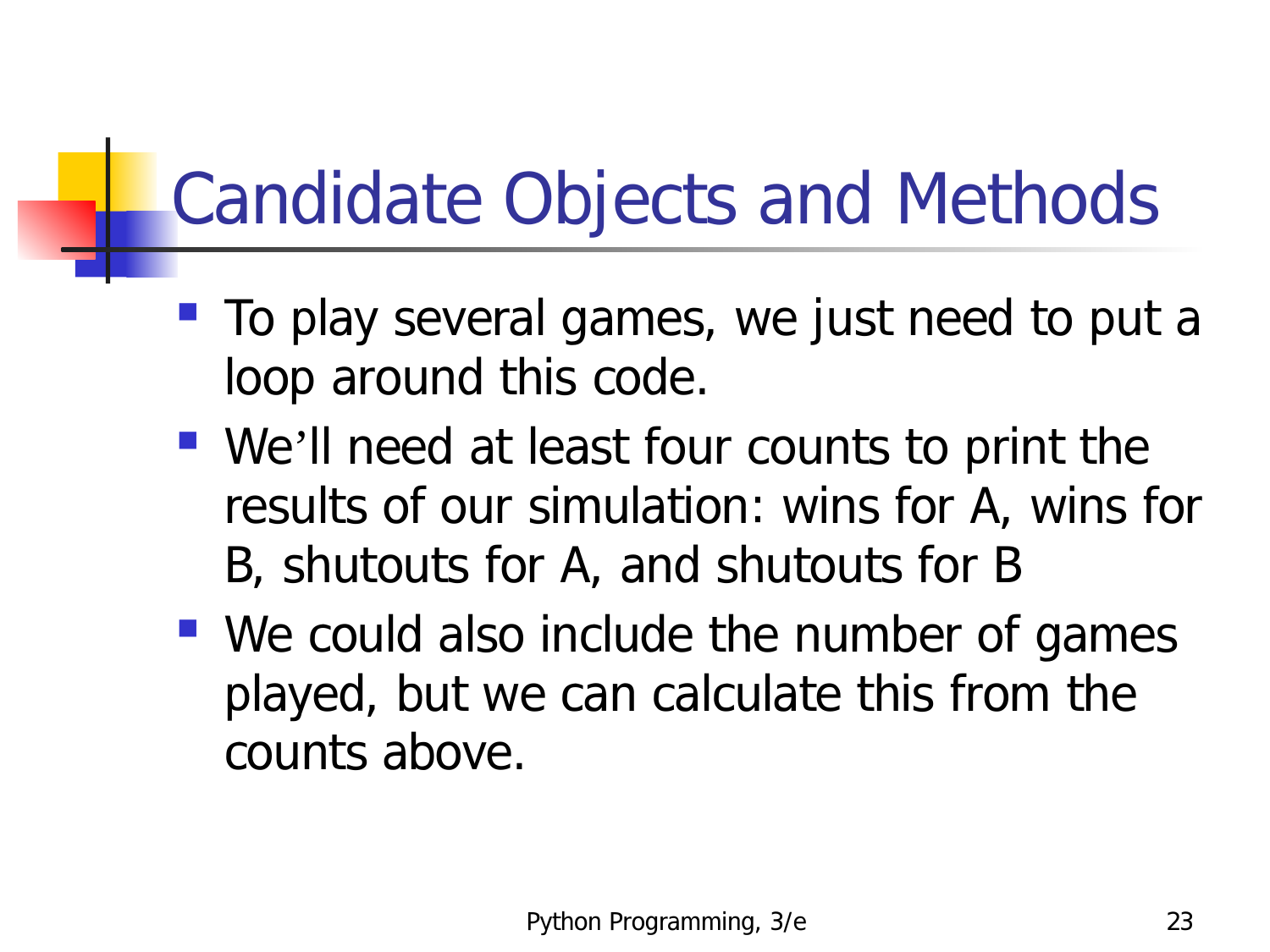

# Candidate Objects and Methods
To play several games, we just need to put a loop around this code.
We’ll need at least four counts to print the results of our simulation: wins for A, wins for B, shutouts for A, and shutouts for B
We could also include the number of games played, but we can calculate this from the counts above.
Python Programming, 3/e
23